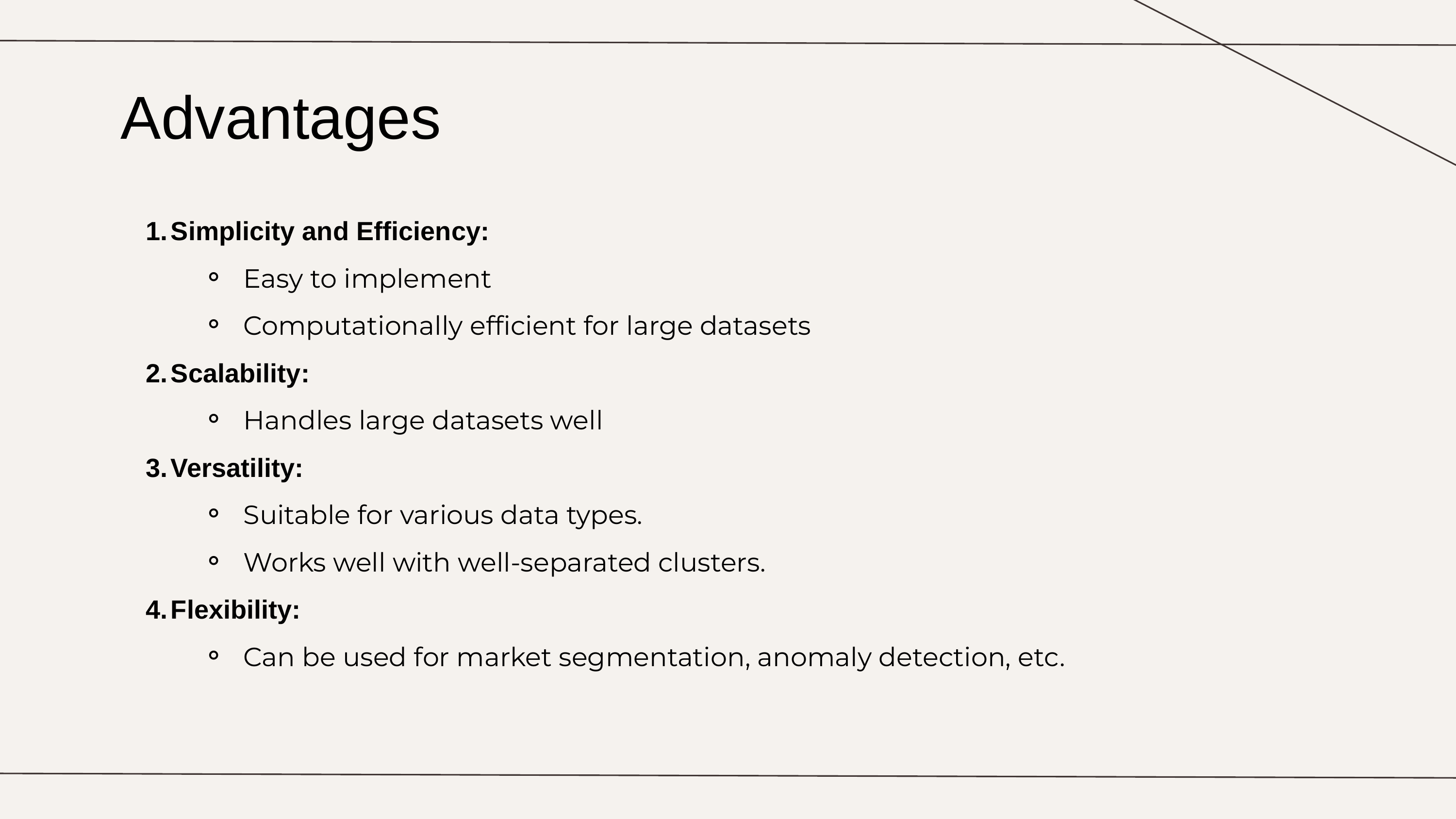

Advantages

Simplicity and Efficiency:
Easy to implement
Computationally efficient for large datasets
Scalability:
Handles large datasets well
Versatility:
Suitable for various data types.
Works well with well-separated clusters.
Flexibility:
Can be used for market segmentation, anomaly detection, etc.